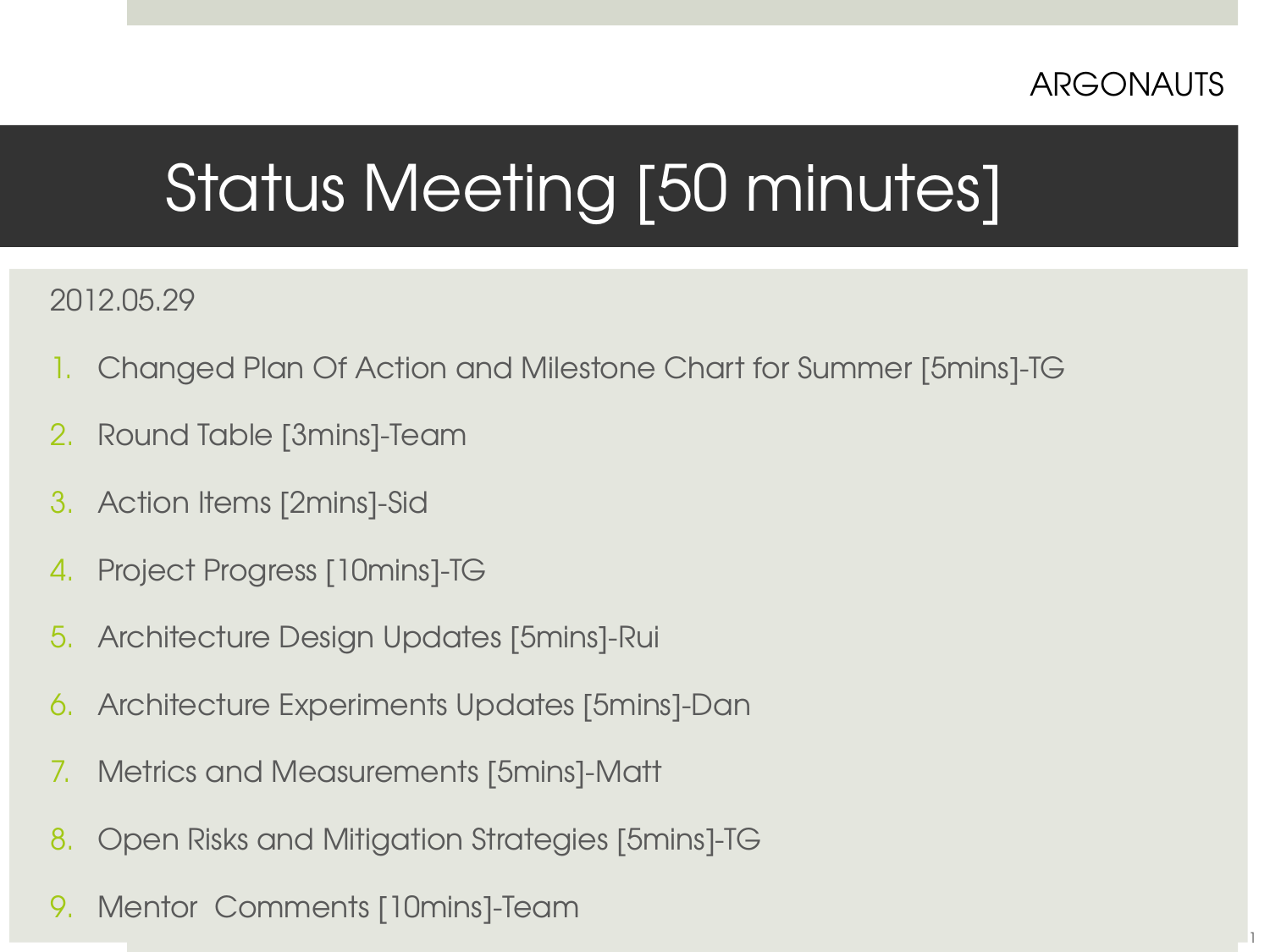

ARGONAUTS
# Status Meeting [50 minutes]
2012.05.29
Changed Plan Of Action and Milestone Chart for Summer [5mins]-TG
Round Table [3mins]-Team
Action Items [2mins]-Sid
Project Progress [10mins]-TG
Architecture Design Updates [5mins]-Rui
Architecture Experiments Updates [5mins]-Dan
Metrics and Measurements [5mins]-Matt
Open Risks and Mitigation Strategies [5mins]-TG
Mentor  Comments [10mins]-Team

1